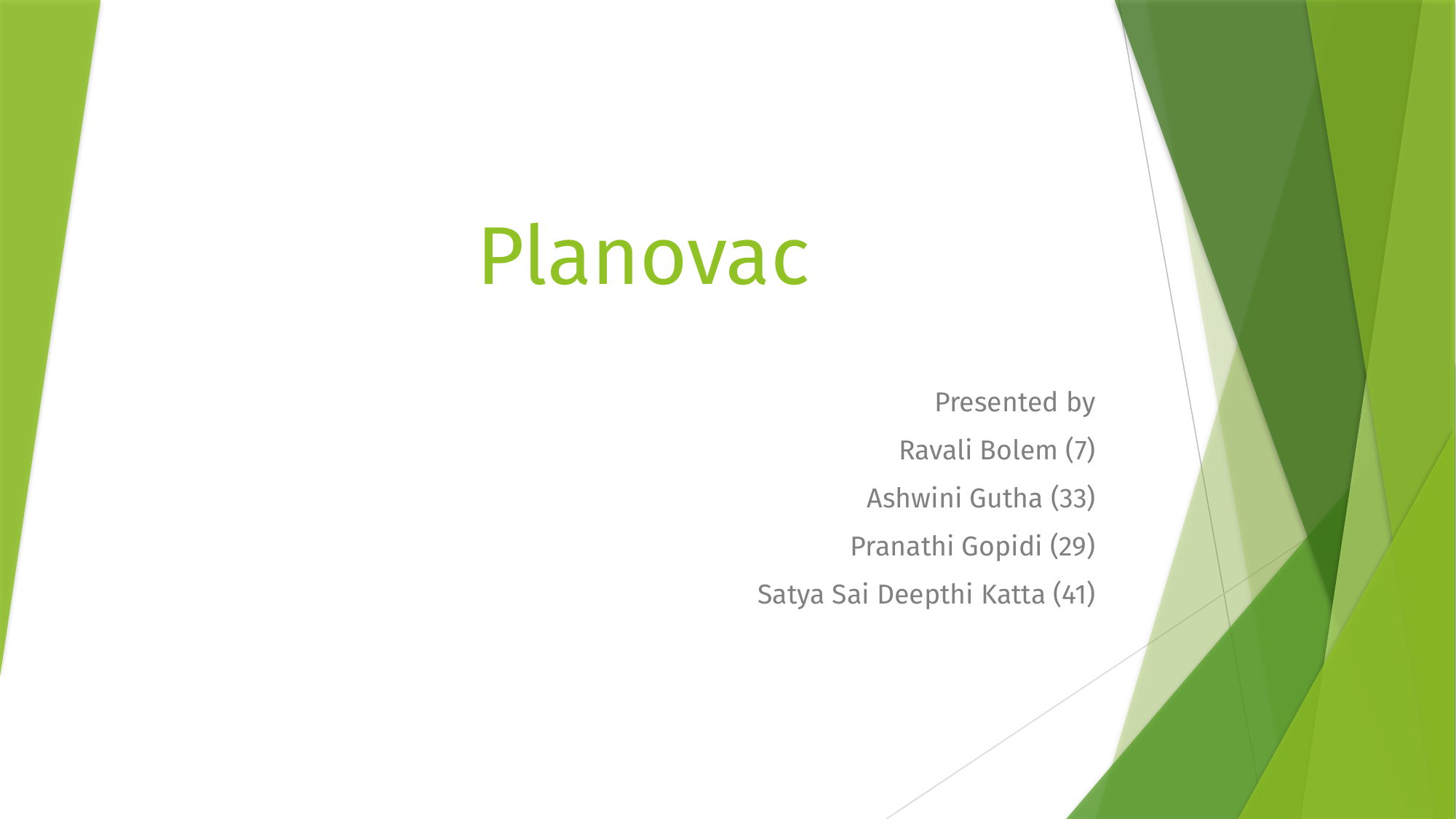

# Planovac
Presented by
Ravali Bolem (7)
Ashwini Gutha (33)
Pranathi Gopidi (29)
Satya Sai Deepthi Katta (41)